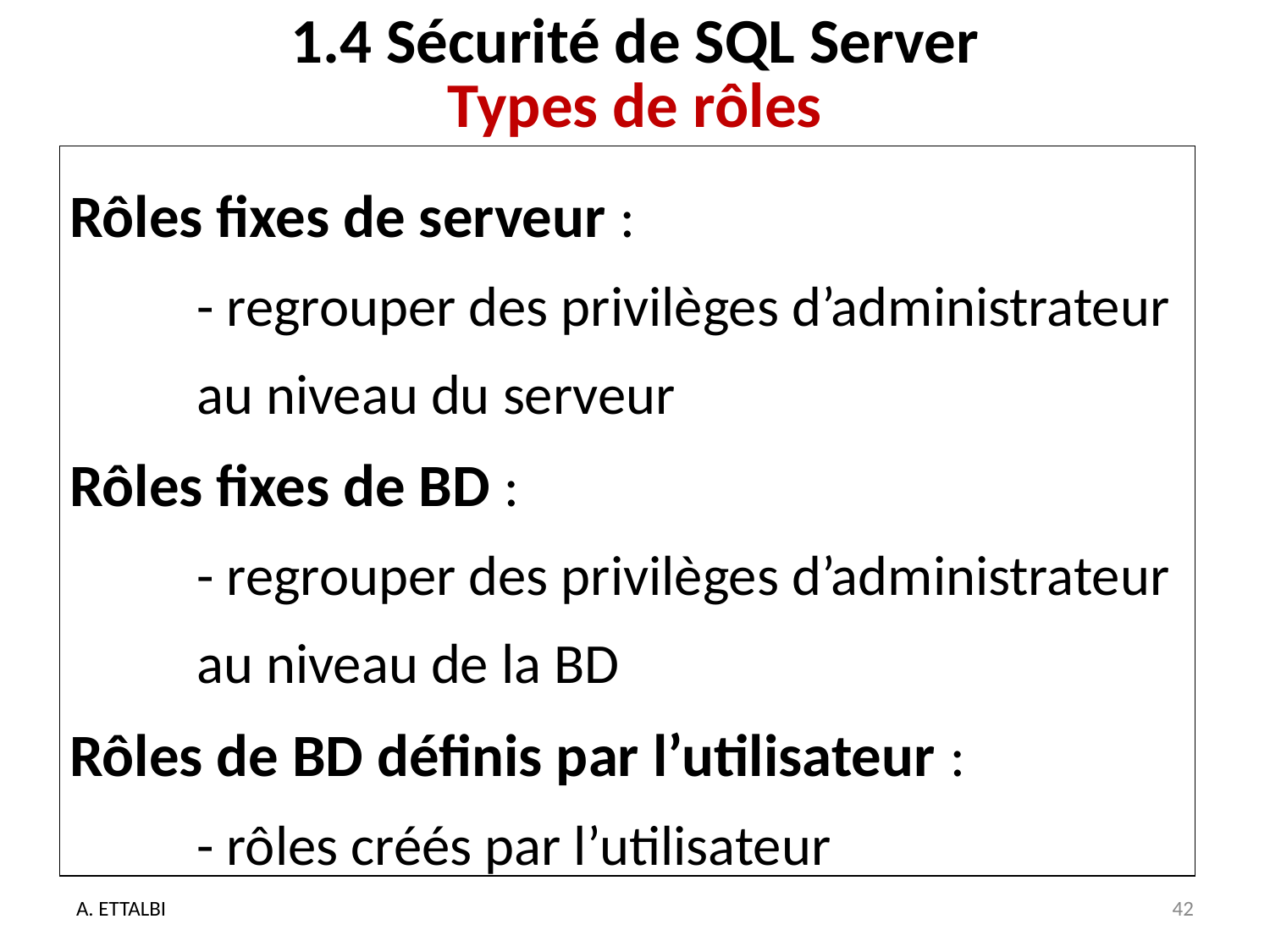

1.4 Sécurité de SQL Server
Types de rôles
Rôles fixes de serveur :
	- regrouper des privilèges d’administrateur
	au niveau du serveur
Rôles fixes de BD :
	- regrouper des privilèges d’administrateur
	au niveau de la BD
Rôles de BD définis par l’utilisateur :
	- rôles créés par l’utilisateur
A. ETTALBI
42